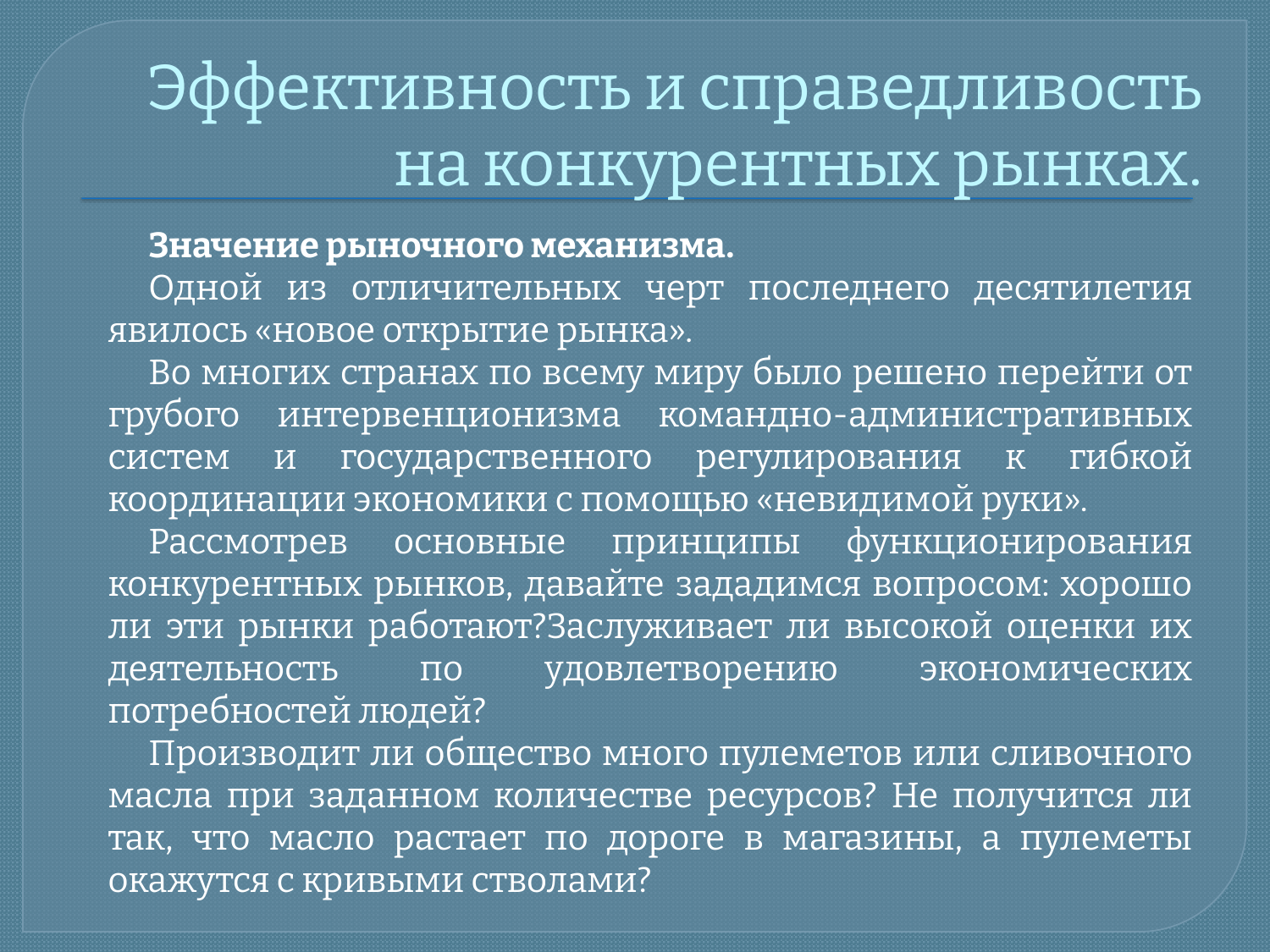

# Эффективность и справедливость на конкурентных рынках.
Значение рыночного механизма.
Одной из отличительных черт последнего десятилетия явилось «новое открытие рынка».
Во многих странах по всему миру было решено перейти от грубого интервенционизма командно-административных систем и государственного регулирования к гибкой координации экономики с помощью «невидимой руки».
Рассмотрев основные принципы функционирования конкурентных рынков, давайте зададимся вопросом: хорошо ли эти рынки работают?3аслуживает ли высокой оценки их деятельность по удовлетворению экономических потребностей людей?
Производит ли общество много пулеметов или сливочного масла при заданном количестве ресурсов? Не получится ли так, что масло растает по дороге в магазины, а пулеметы окажутся с кривыми стволами?